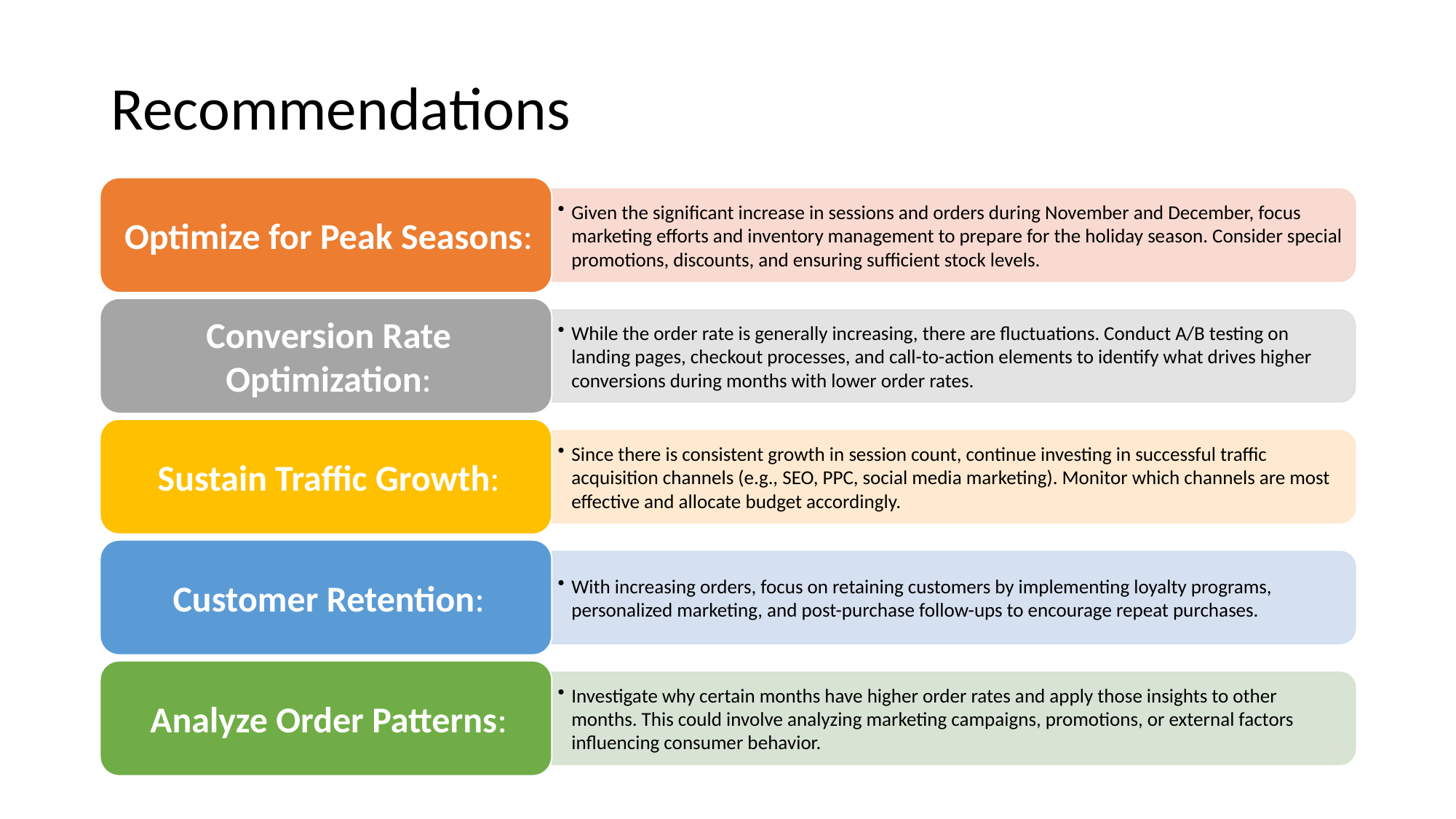

# Recommendations
Given the significant increase in sessions and orders during November and December, focus marketing efforts and inventory management to prepare for the holiday season. Consider special promotions, discounts, and ensuring sufficient stock levels.
Optimize for Peak Seasons:
While the order rate is generally increasing, there are fluctuations. Conduct A/B testing on landing pages, checkout processes, and call-to-action elements to identify what drives higher conversions during months with lower order rates.
Conversion Rate Optimization:
Since there is consistent growth in session count, continue investing in successful traffic acquisition channels (e.g., SEO, PPC, social media marketing). Monitor which channels are most effective and allocate budget accordingly.
Sustain Traffic Growth:
With increasing orders, focus on retaining customers by implementing loyalty programs, personalized marketing, and post-purchase follow-ups to encourage repeat purchases.
Customer Retention:
Investigate why certain months have higher order rates and apply those insights to other months. This could involve analyzing marketing campaigns, promotions, or external factors influencing consumer behavior.
Analyze Order Patterns: